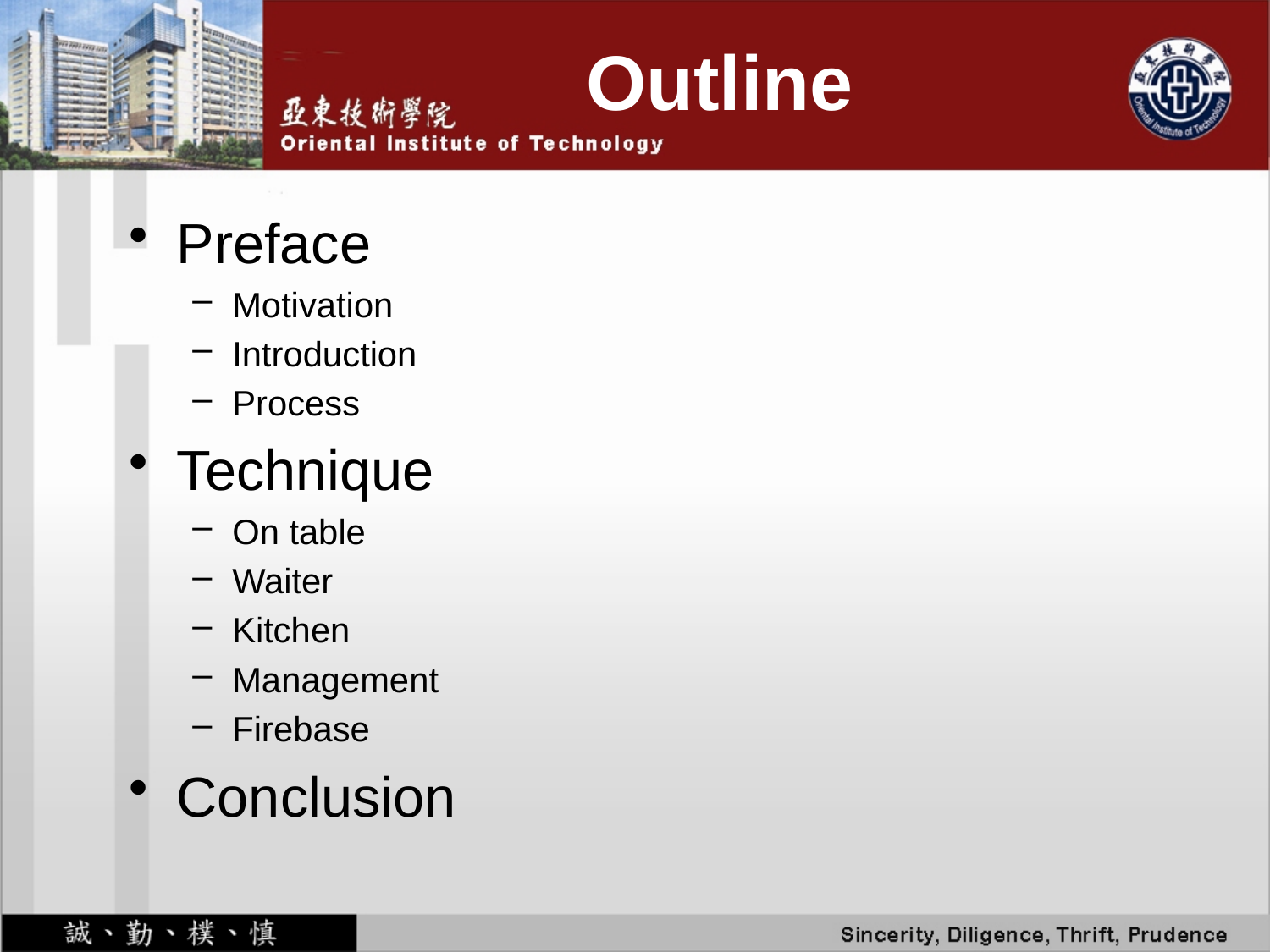

Outline
Preface
Motivation
Introduction
Process
Technique
On table
Waiter
Kitchen
Management
Firebase
Conclusion